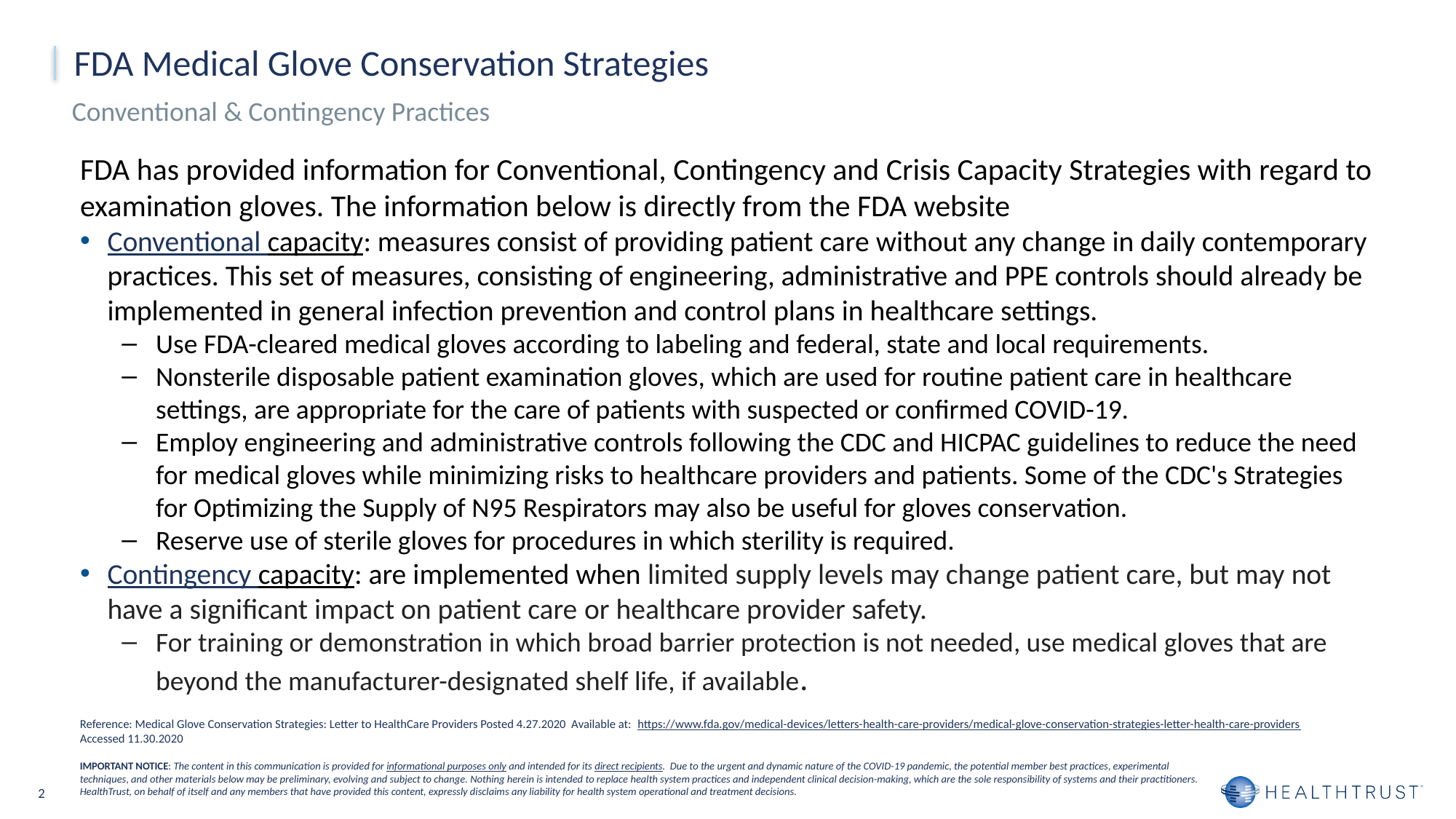

FDA Medical Glove Conservation Strategies
 Conventional & Contingency Practices
FDA has provided information for Conventional, Contingency and Crisis Capacity Strategies with regard to examination gloves. The information below is directly from the FDA website
Conventional capacity: measures consist of providing patient care without any change in daily contemporary practices. This set of measures, consisting of engineering, administrative and PPE controls should already be implemented in general infection prevention and control plans in healthcare settings.
Use FDA-cleared medical gloves according to labeling and federal, state and local requirements.
Nonsterile disposable patient examination gloves, which are used for routine patient care in healthcare settings, are appropriate for the care of patients with suspected or confirmed COVID-19.
Employ engineering and administrative controls following the CDC and HICPAC guidelines to reduce the need for medical gloves while minimizing risks to healthcare providers and patients. Some of the CDC's Strategies for Optimizing the Supply of N95 Respirators may also be useful for gloves conservation.
Reserve use of sterile gloves for procedures in which sterility is required.
Contingency capacity: are implemented when limited supply levels may change patient care, but may not have a significant impact on patient care or healthcare provider safety.
For training or demonstration in which broad barrier protection is not needed, use medical gloves that are beyond the manufacturer-designated shelf life, if available.
Reference: Medical Glove Conservation Strategies: Letter to HealthCare Providers Posted 4.27.2020  Available at:  https://www.fda.gov/medical-devices/letters-health-care-providers/medical-glove-conservation-strategies-letter-health-care-providers
Accessed 11.30.2020
IMPORTANT NOTICE: The content in this communication is provided for informational purposes only and intended for its direct recipients.  Due to the urgent and dynamic nature of the COVID-19 pandemic, the potential member best practices, experimental techniques, and other materials below may be preliminary, evolving and subject to change. Nothing herein is intended to replace health system practices and independent clinical decision-making, which are the sole responsibility of systems and their practitioners. HealthTrust, on behalf of itself and any members that have provided this content, expressly disclaims any liability for health system operational and treatment decisions.